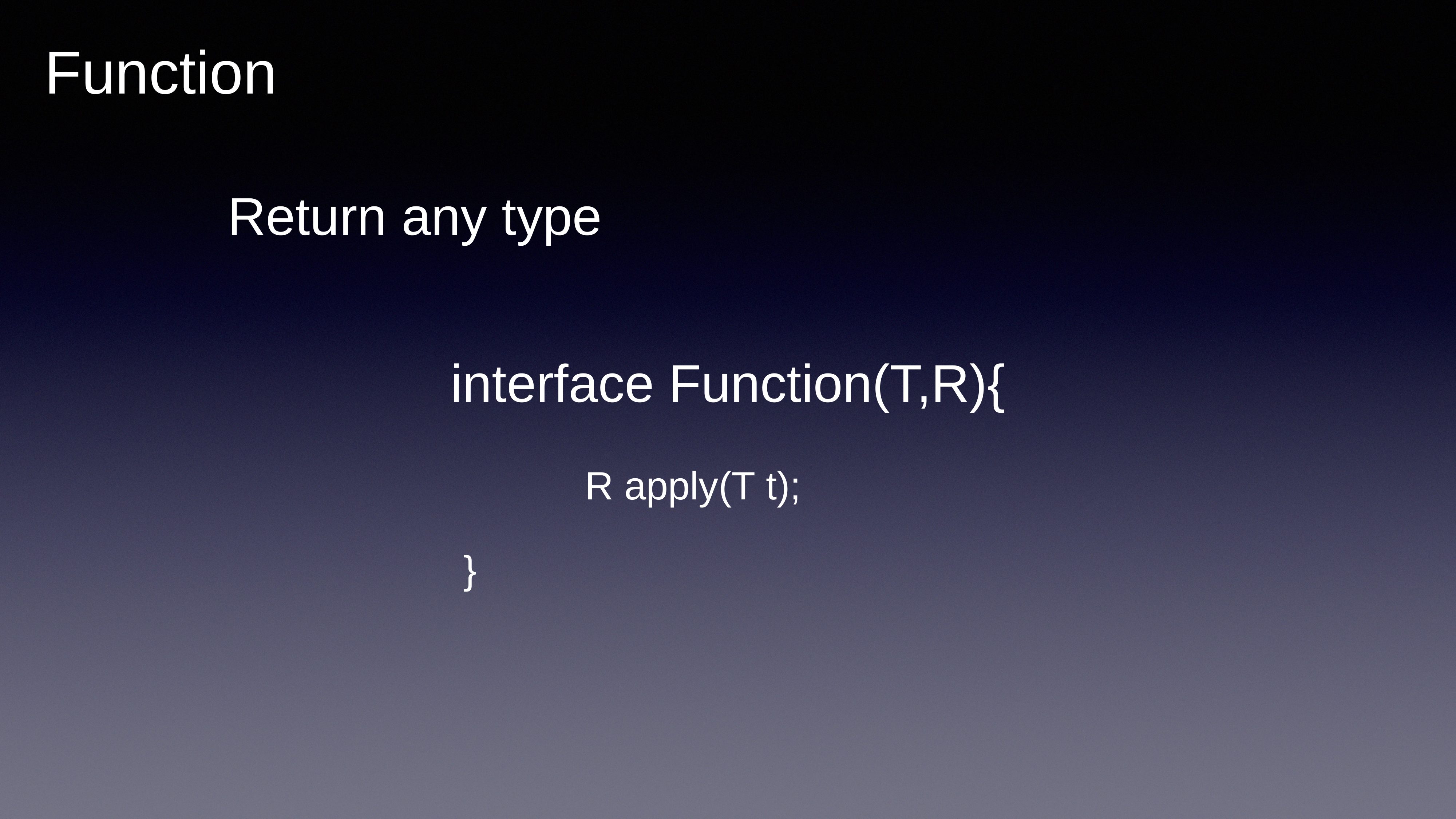

Function
Return any type
interface Function(T,R){
R apply(T t);
}